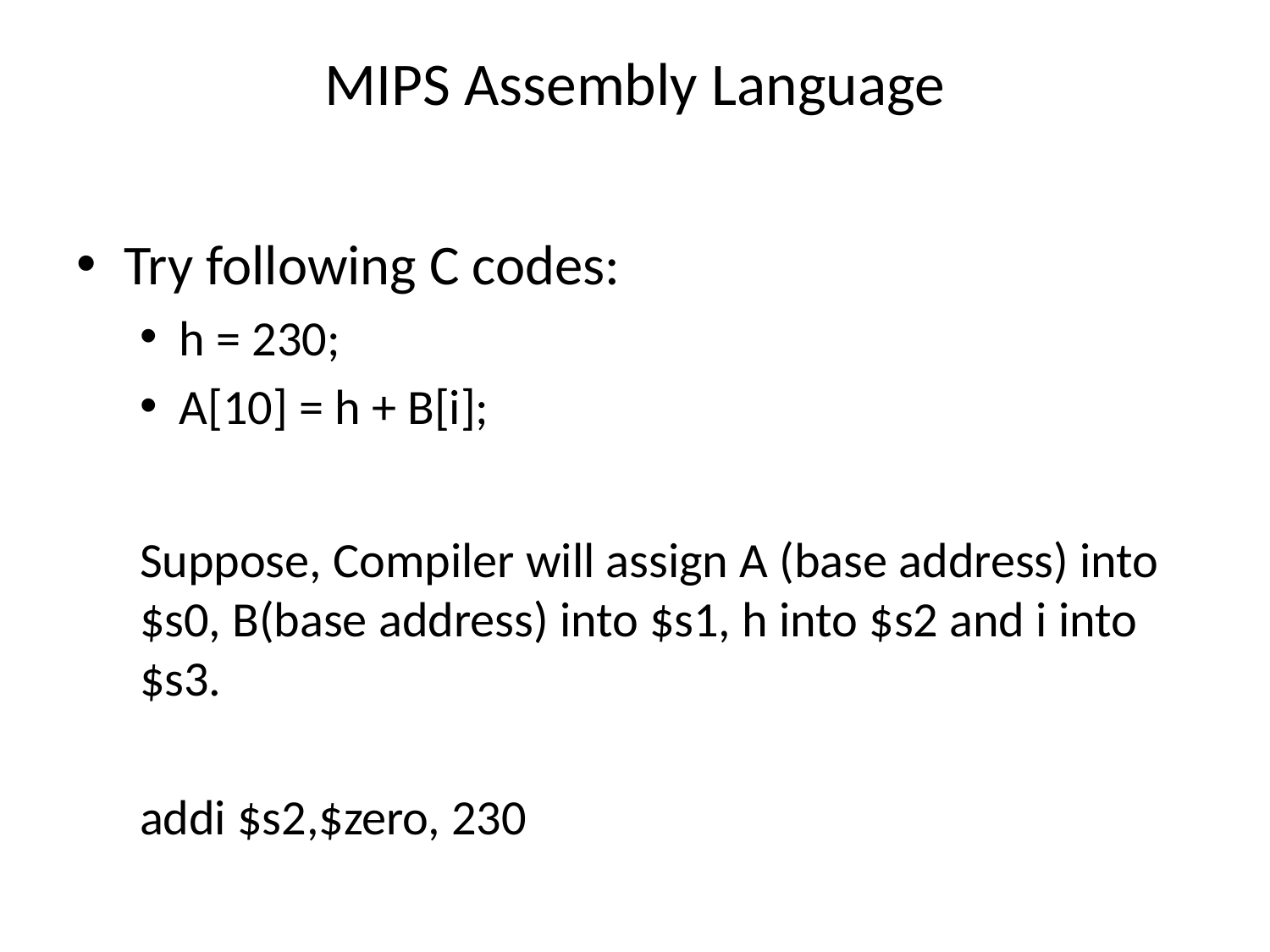

# MIPS Assembly Language
Try following C codes:
h = 230;
A[10] = h + B[i];

Suppose, Compiler will assign A (base address) into $s0, B(base address) into $s1, h into $s2 and i into $s3.

addi $s2,$zero, 230